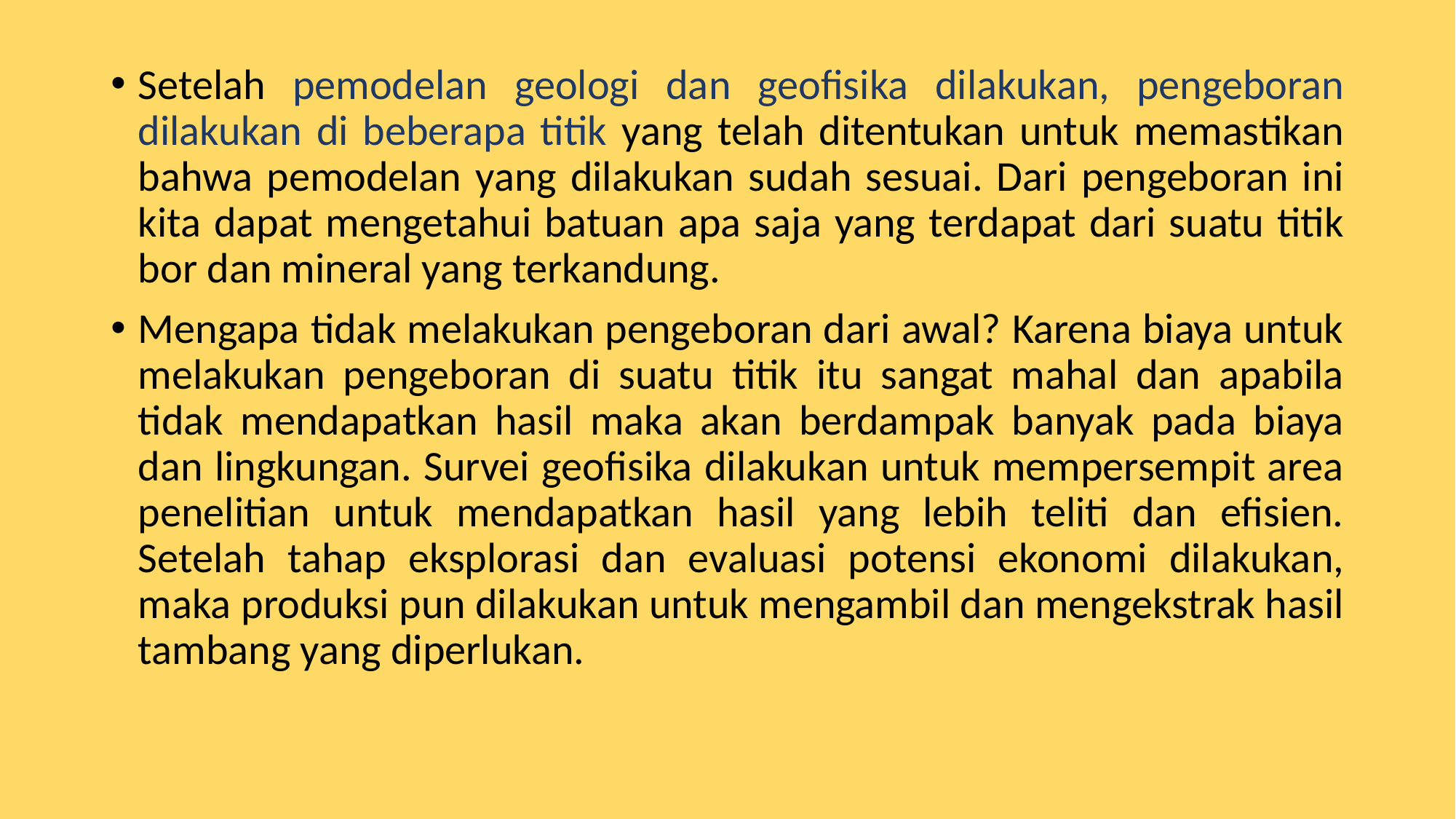

Setelah pemodelan geologi dan geofisika dilakukan, pengeboran dilakukan di beberapa titik yang telah ditentukan untuk memastikan bahwa pemodelan yang dilakukan sudah sesuai. Dari pengeboran ini kita dapat mengetahui batuan apa saja yang terdapat dari suatu titik bor dan mineral yang terkandung.
Mengapa tidak melakukan pengeboran dari awal? Karena biaya untuk melakukan pengeboran di suatu titik itu sangat mahal dan apabila tidak mendapatkan hasil maka akan berdampak banyak pada biaya dan lingkungan. Survei geofisika dilakukan untuk mempersempit area penelitian untuk mendapatkan hasil yang lebih teliti dan efisien. Setelah tahap eksplorasi dan evaluasi potensi ekonomi dilakukan, maka produksi pun dilakukan untuk mengambil dan mengekstrak hasil tambang yang diperlukan.